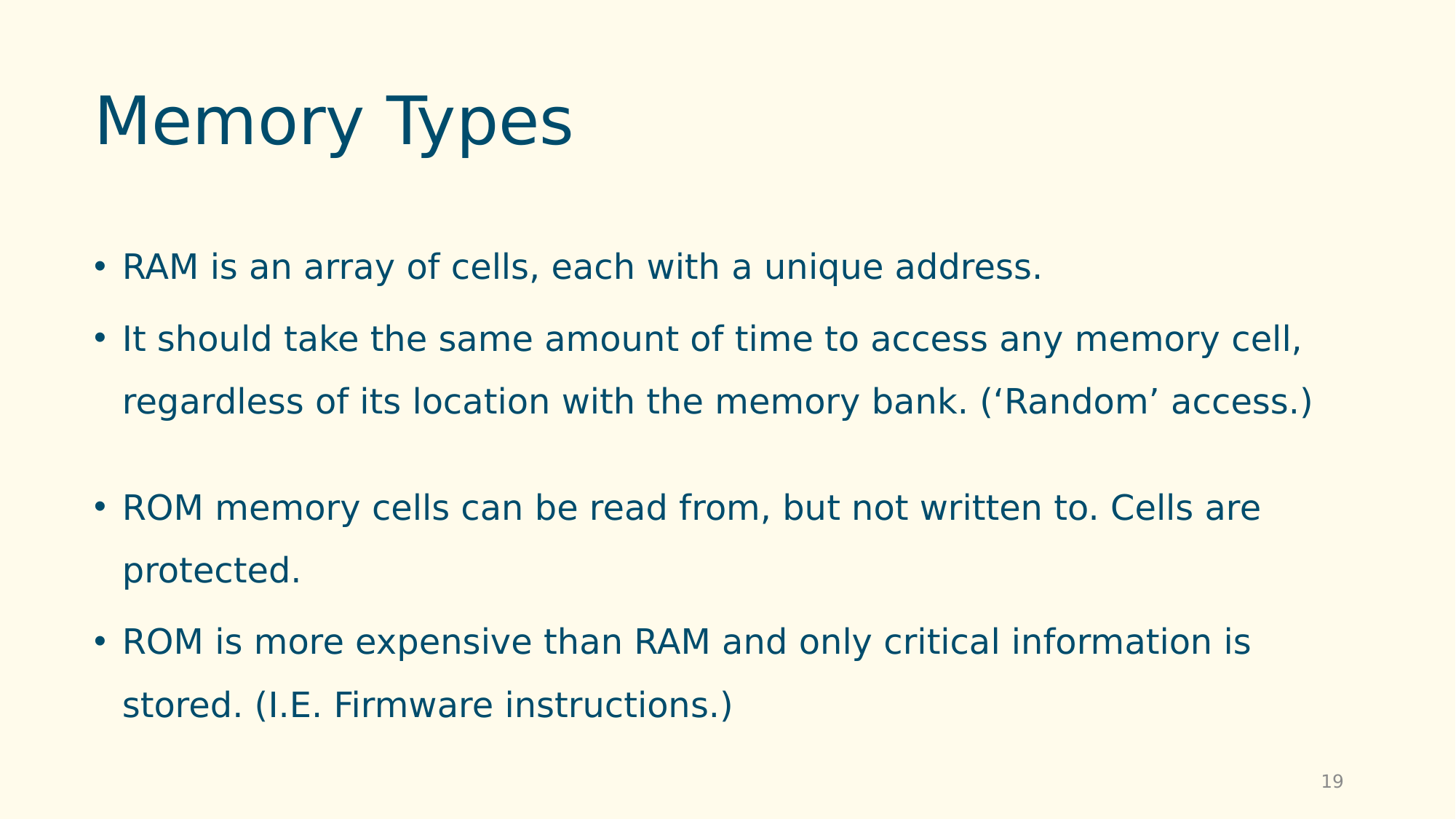

# Memory Types
RAM is an array of cells, each with a unique address.
It should take the same amount of time to access any memory cell, regardless of its location with the memory bank. (‘Random’ access.)

ROM memory cells can be read from, but not written to. Cells are protected.
ROM is more expensive than RAM and only critical information is stored. (I.E. Firmware instructions.)
19